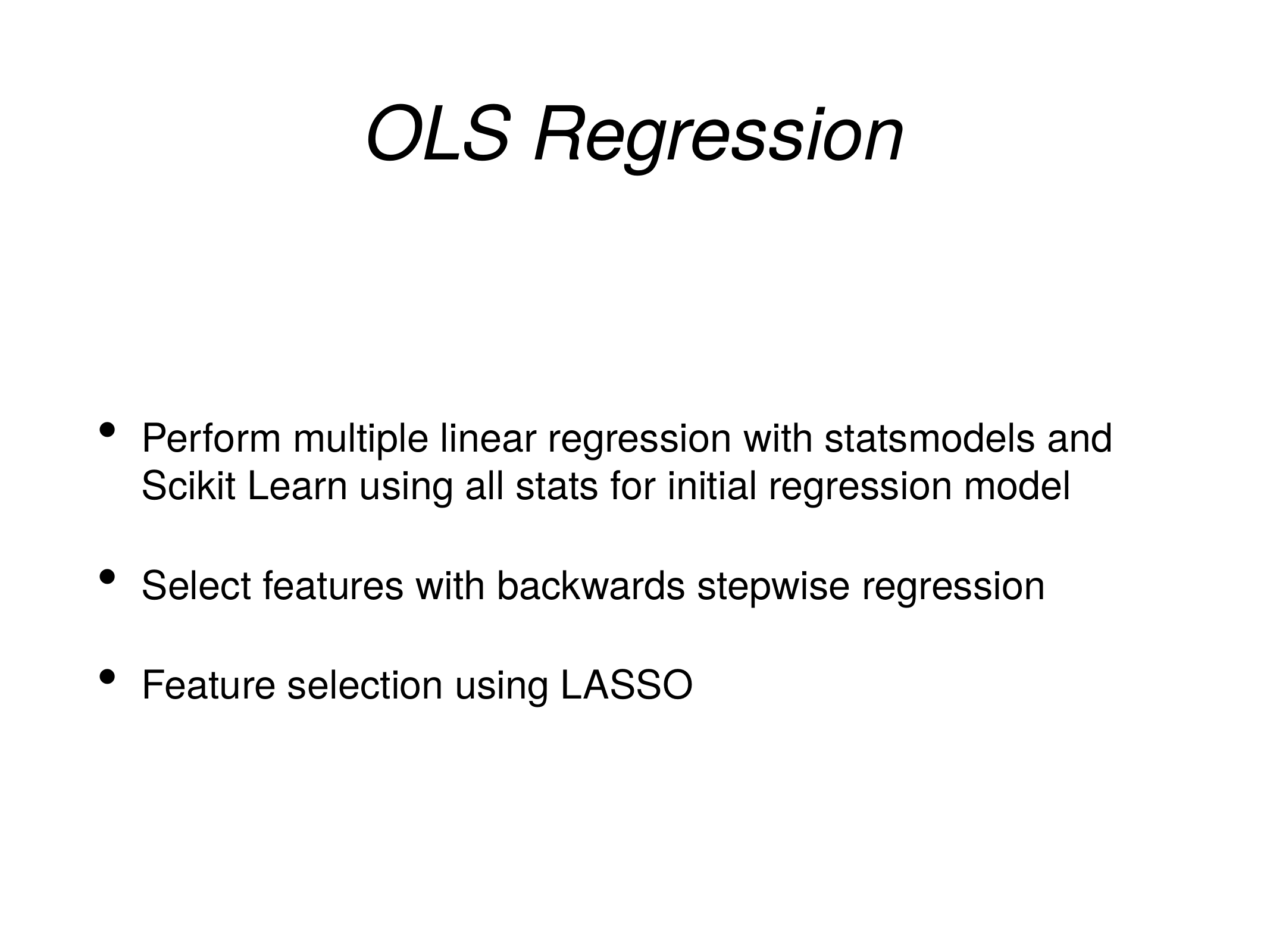

# OLS Regression
Perform multiple linear regression with statsmodels and Scikit Learn using all stats for initial regression model
Select features with backwards stepwise regression
Feature selection using LASSO